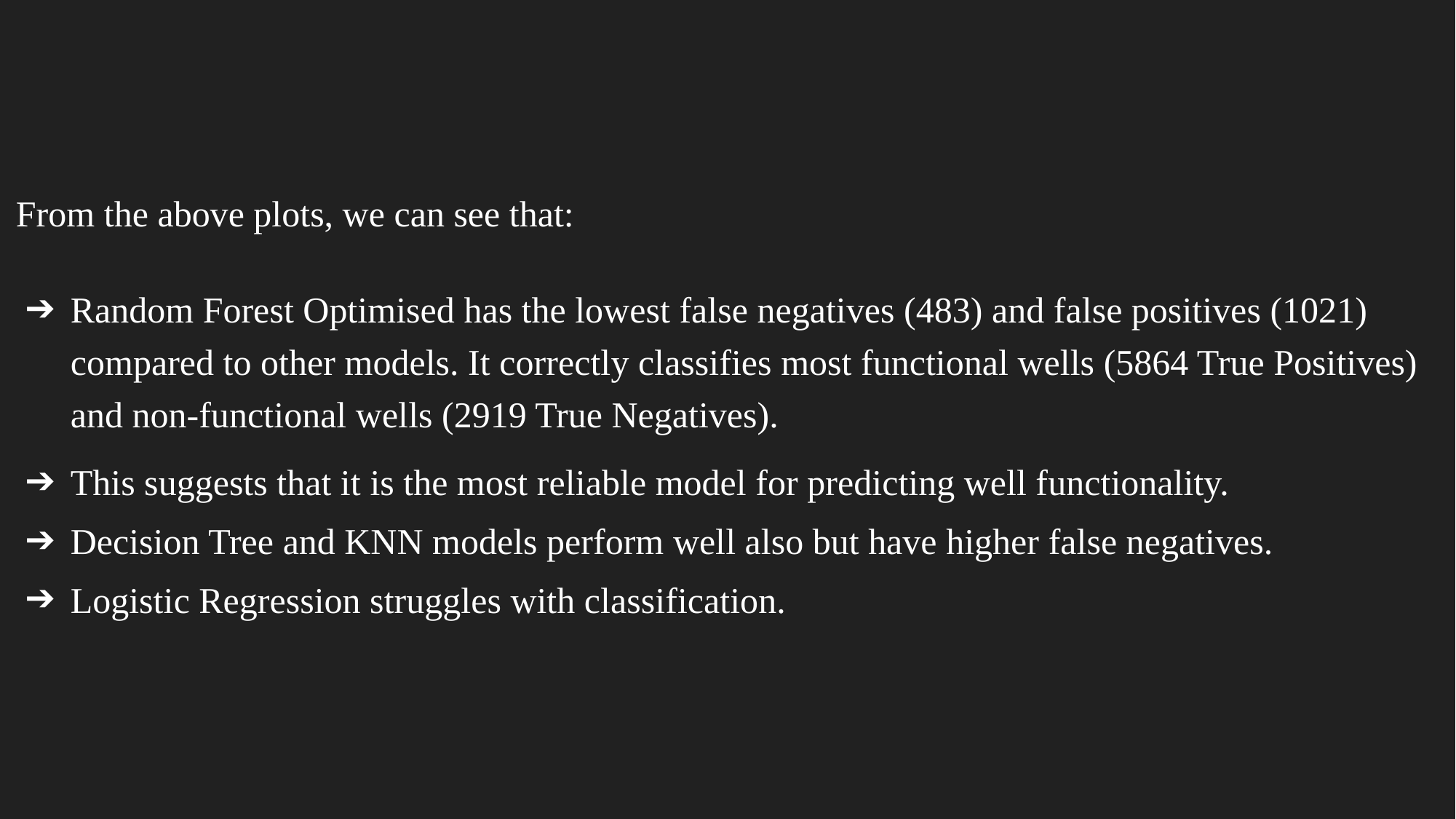

From the above plots, we can see that:

Random Forest Optimised has the lowest false negatives (483) and false positives (1021) compared to other models. It correctly classifies most functional wells (5864 True Positives) and non-functional wells (2919 True Negatives).
This suggests that it is the most reliable model for predicting well functionality.
Decision Tree and KNN models perform well also but have higher false negatives.
Logistic Regression struggles with classification.